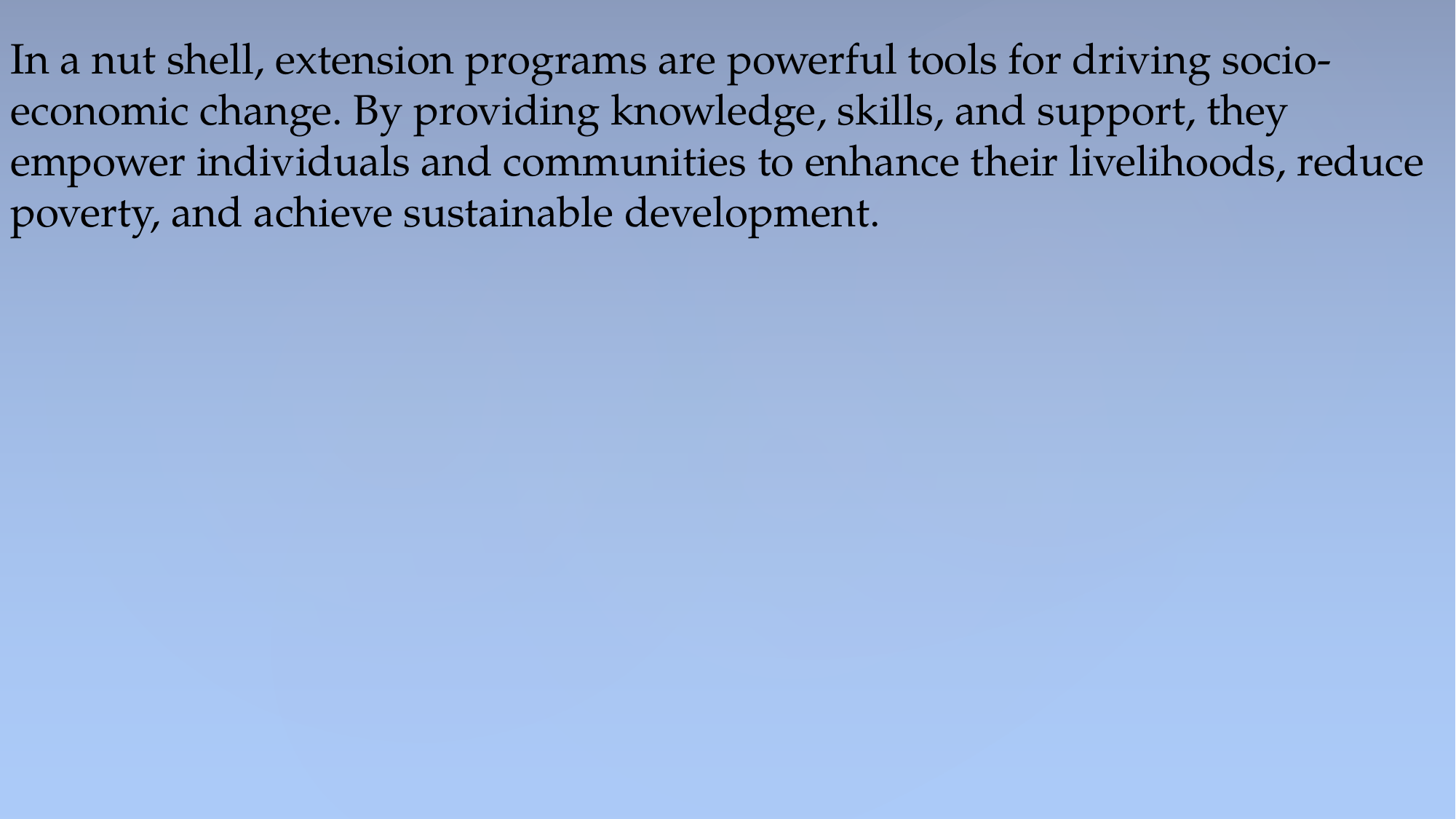

In a nut shell, extension programs are powerful tools for driving socio-economic change. By providing knowledge, skills, and support, they empower individuals and communities to enhance their livelihoods, reduce poverty, and achieve sustainable development.